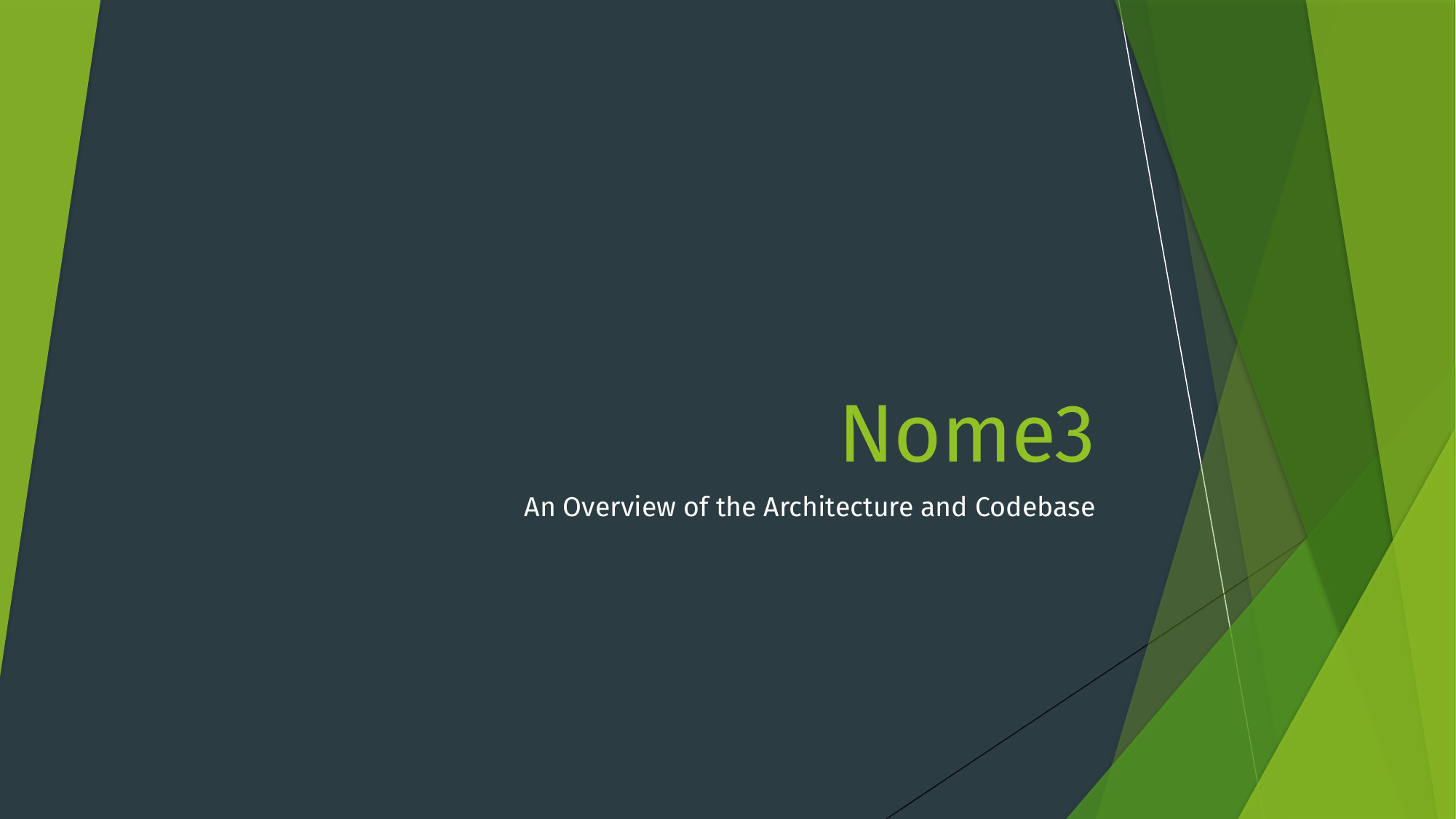

# Nome3
An Overview of the Architecture and Codebase